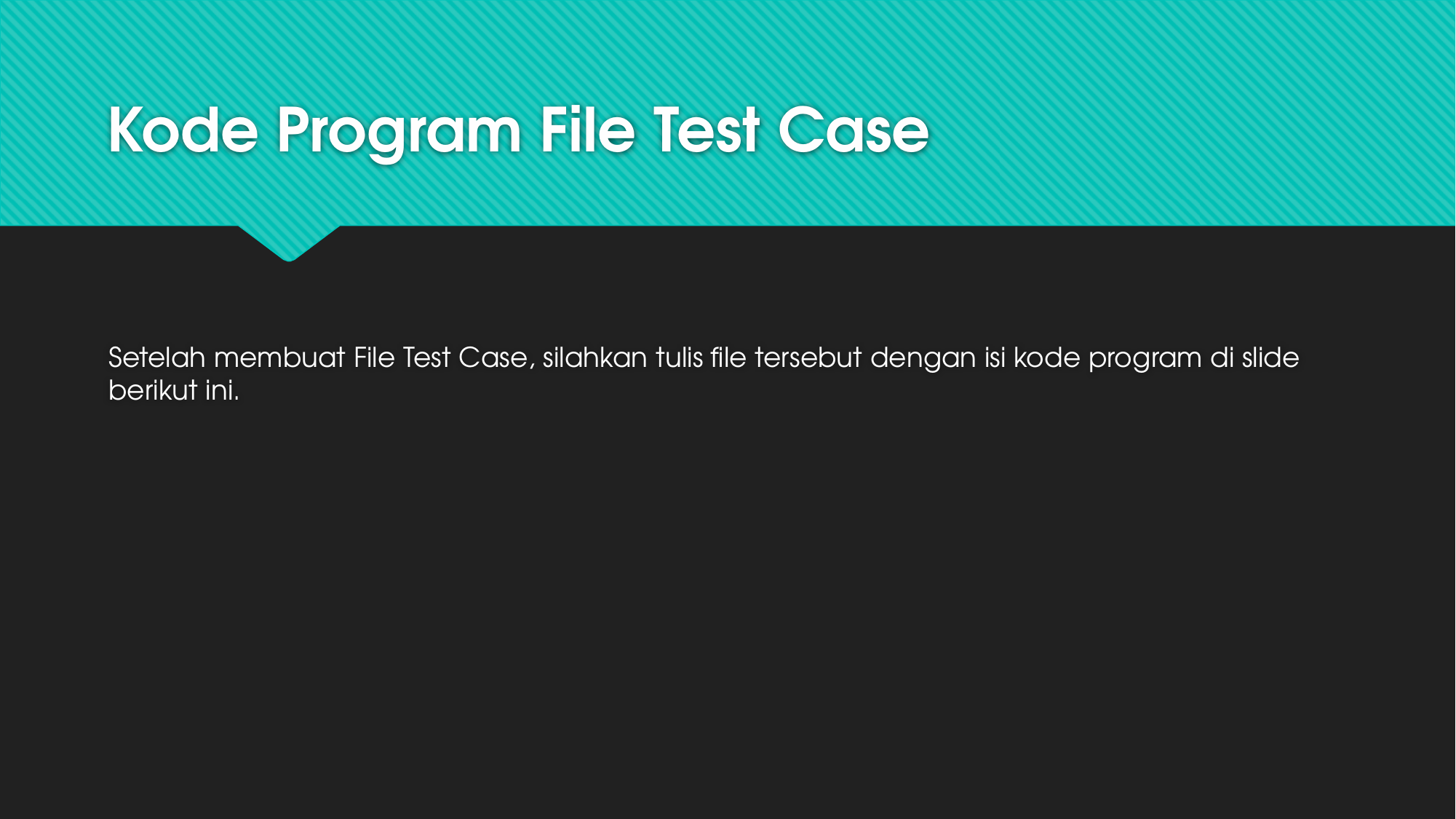

# Kode Program File Test Case
Setelah membuat File Test Case, silahkan tulis file tersebut dengan isi kode program di slide berikut ini.